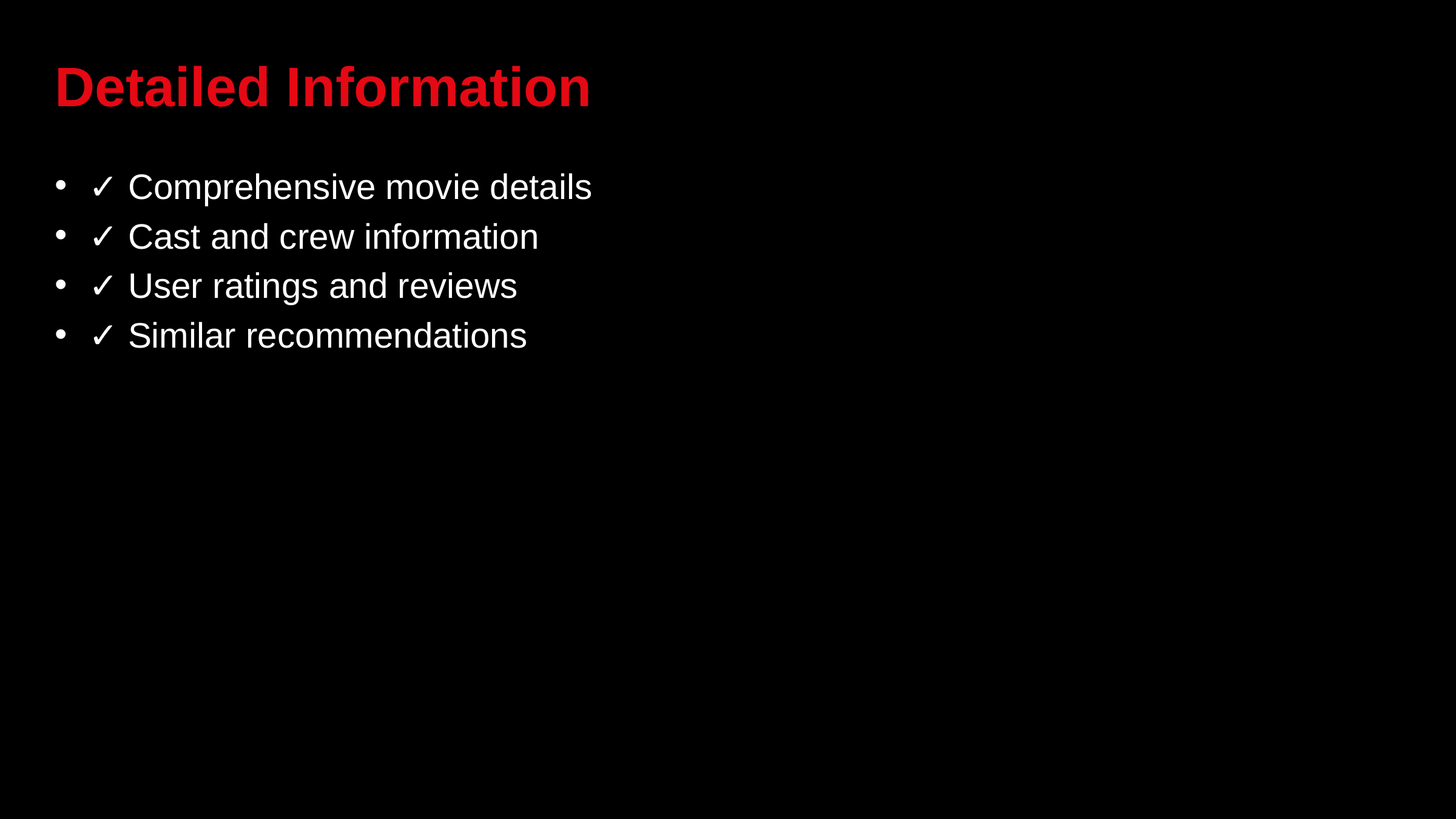

# Detailed Information
✓ Comprehensive movie details
✓ Cast and crew information
✓ User ratings and reviews
✓ Similar recommendations